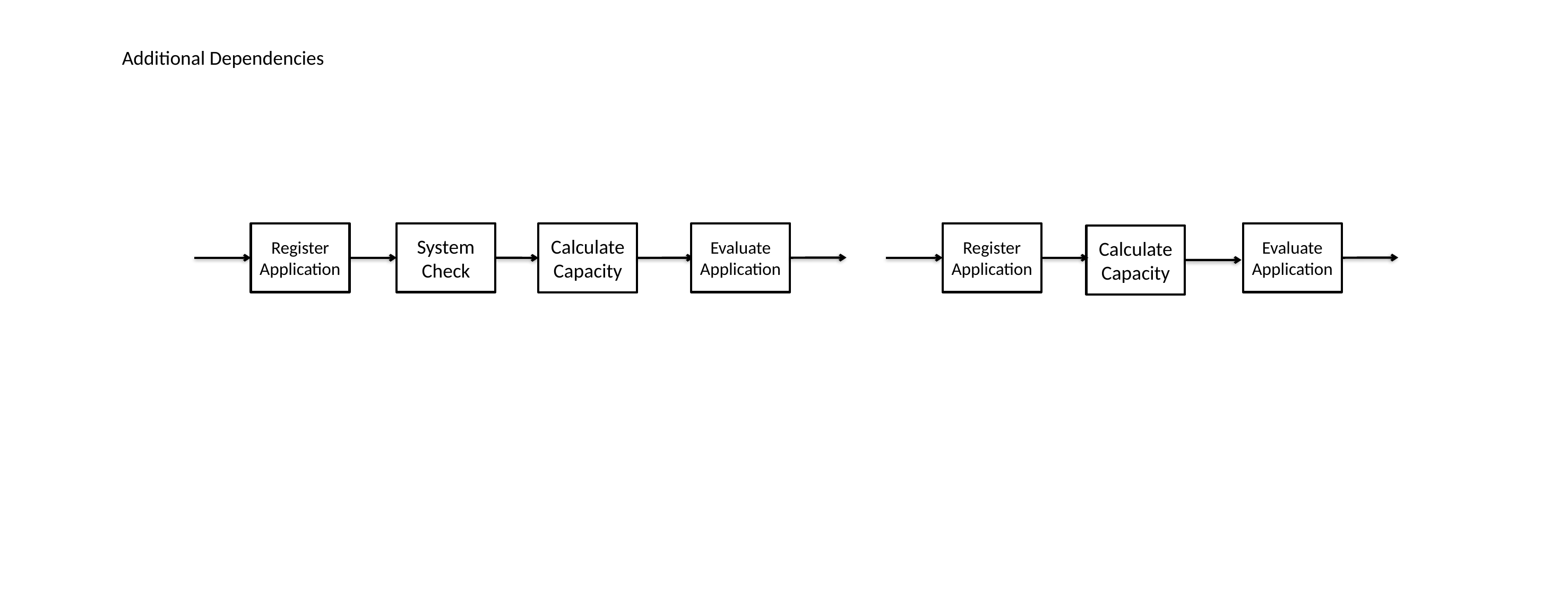

Additional Dependencies
Register Application
System Check
Evaluate Application
Register Application
Evaluate Application
Calculate Capacity
Calculate Capacity